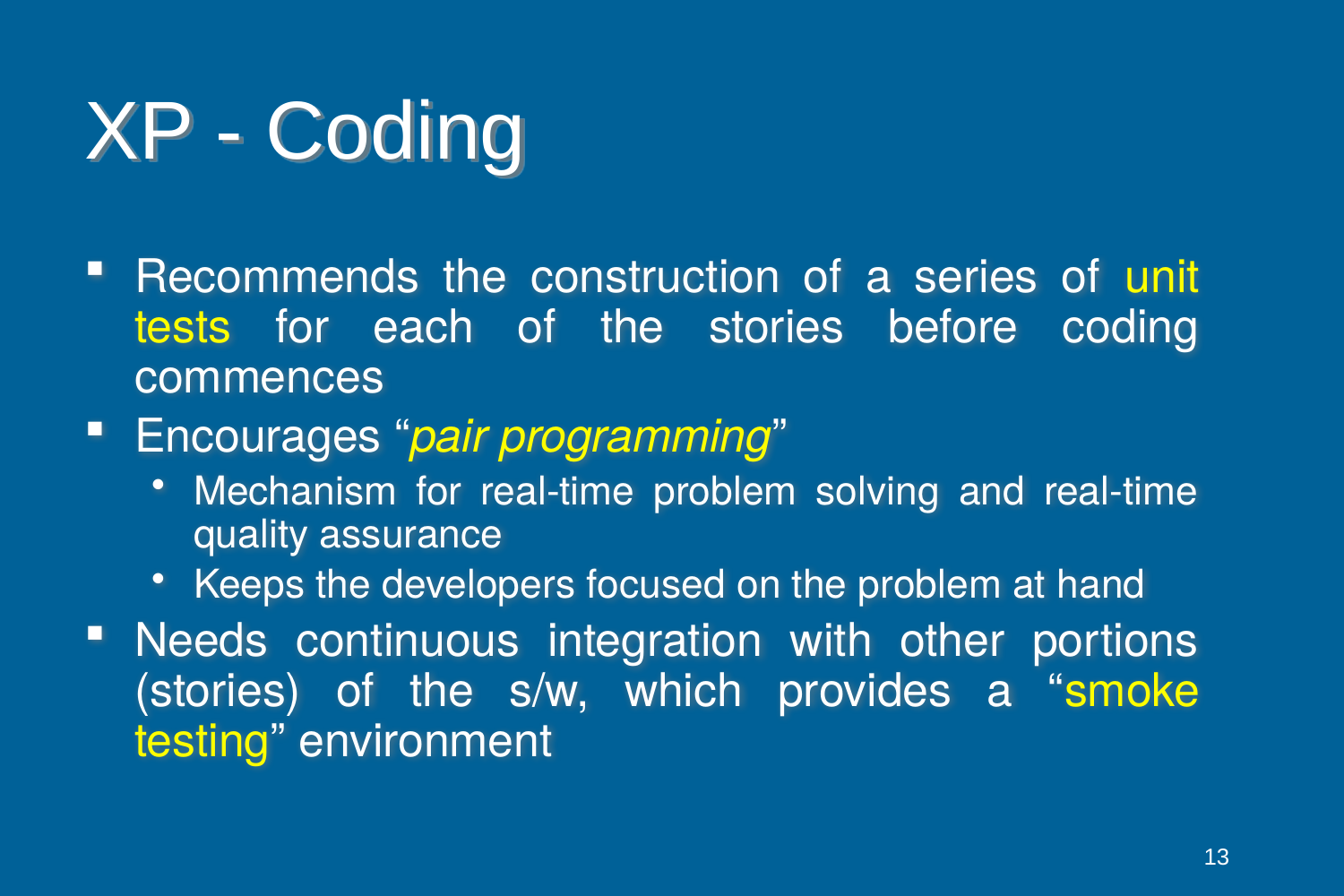

# XP - Coding
Recommends the construction of a series of unit tests for each of the stories before coding commences
Encourages “pair programming”
Mechanism for real-time problem solving and real-time quality assurance
Keeps the developers focused on the problem at hand
Needs continuous integration with other portions (stories) of the s/w, which provides a “smoke testing” environment
13